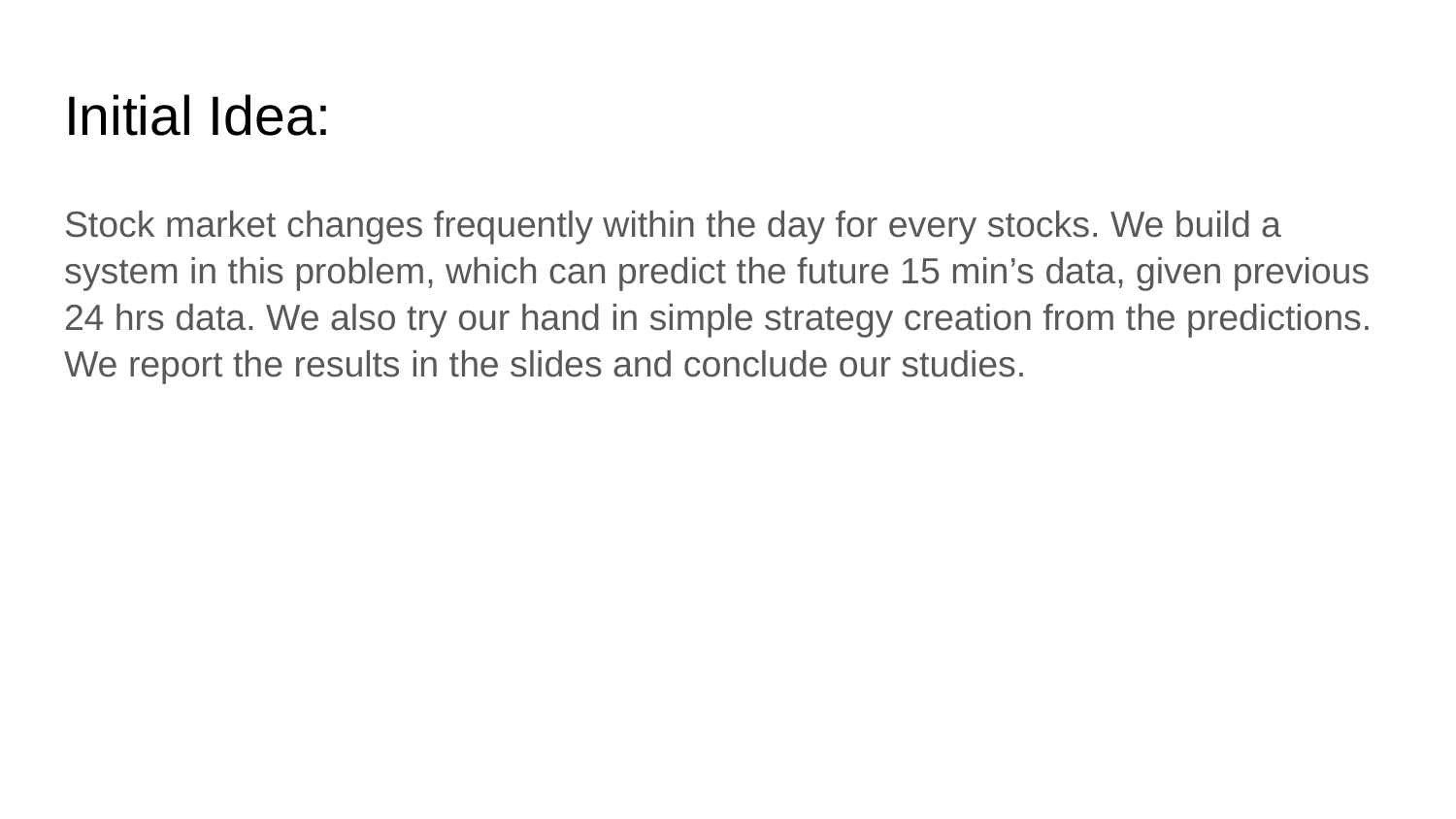

# Initial Idea:
Stock market changes frequently within the day for every stocks. We build a system in this problem, which can predict the future 15 min’s data, given previous 24 hrs data. We also try our hand in simple strategy creation from the predictions. We report the results in the slides and conclude our studies.